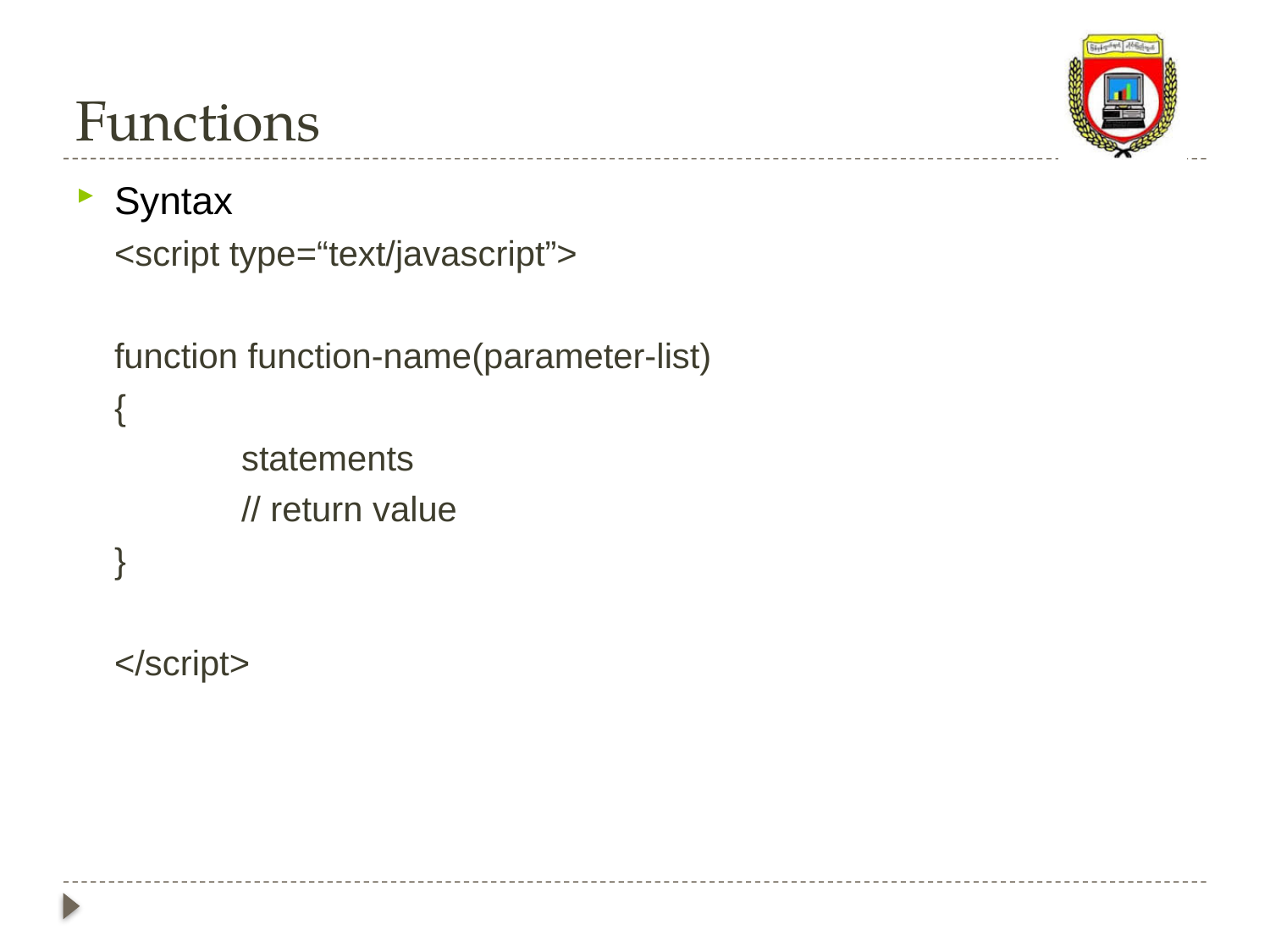

# Functions
Syntax
<script type=“text/javascript”>

function function-name(parameter-list)
{
	statements
	// return value
}

</script>